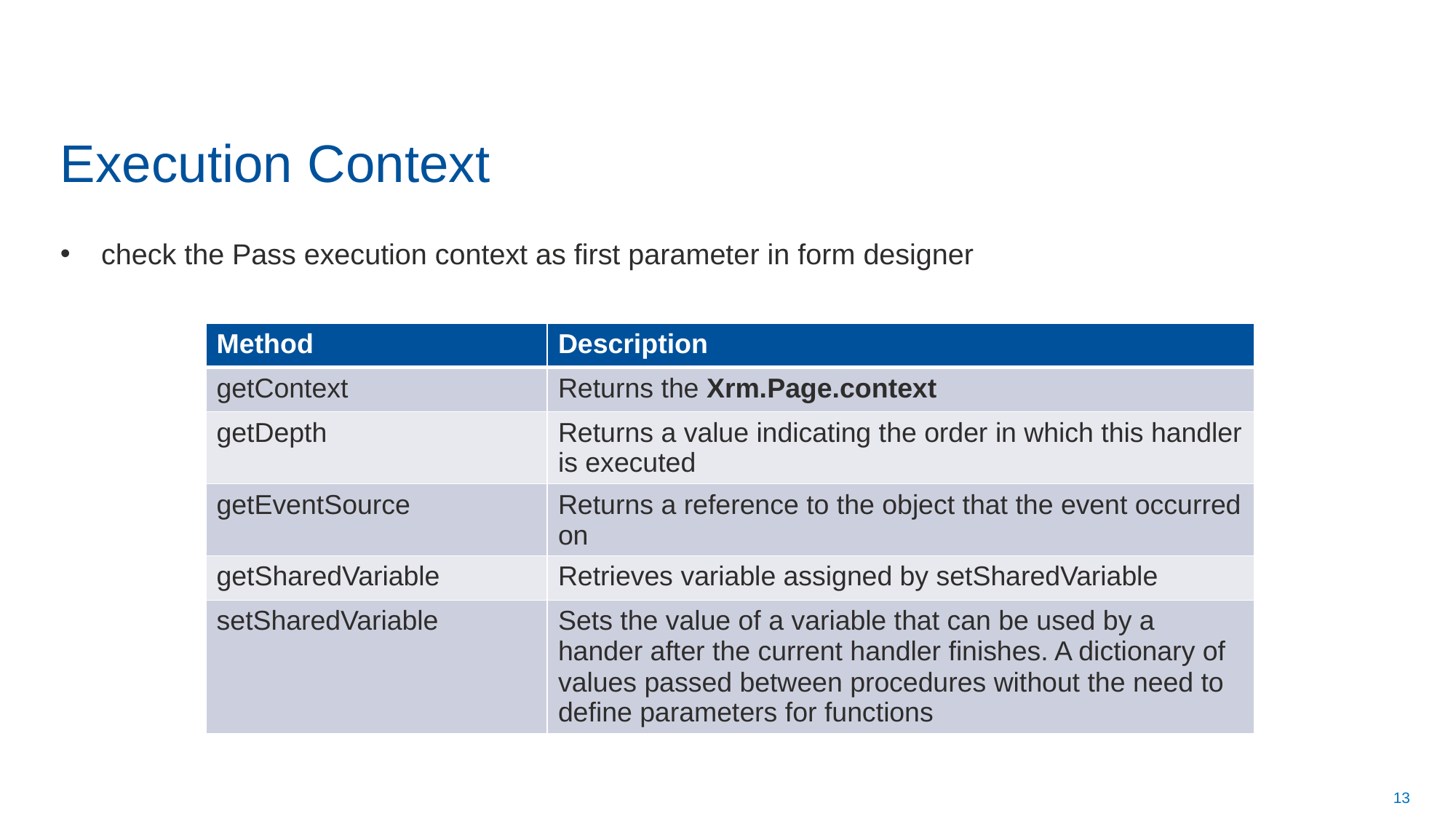

# Execution Context
check the Pass execution context as first parameter in form designer
| Method | Description |
| --- | --- |
| getContext | Returns the Xrm.Page.context |
| getDepth | Returns a value indicating the order in which this handler is executed |
| getEventSource | Returns a reference to the object that the event occurred on |
| getSharedVariable | Retrieves variable assigned by setSharedVariable |
| setSharedVariable | Sets the value of a variable that can be used by a hander after the current handler finishes. A dictionary of values passed between procedures without the need to define parameters for functions |